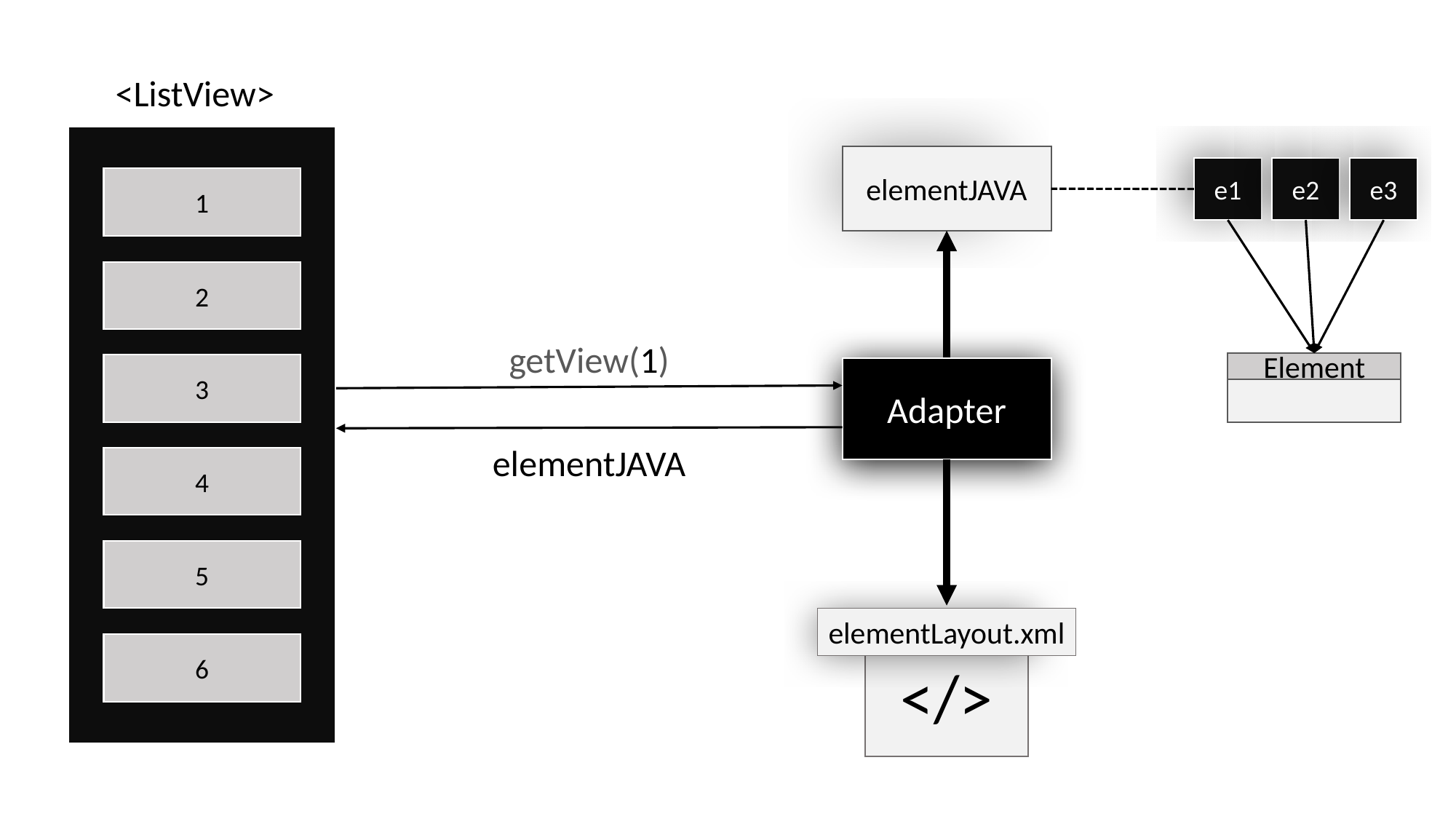

<ListView>

1
2
3
4
5
6
elementJAVA
e2
e3
e1
getView(1)
Element

Adapter
elementJAVA
elementLayout.xml
</>